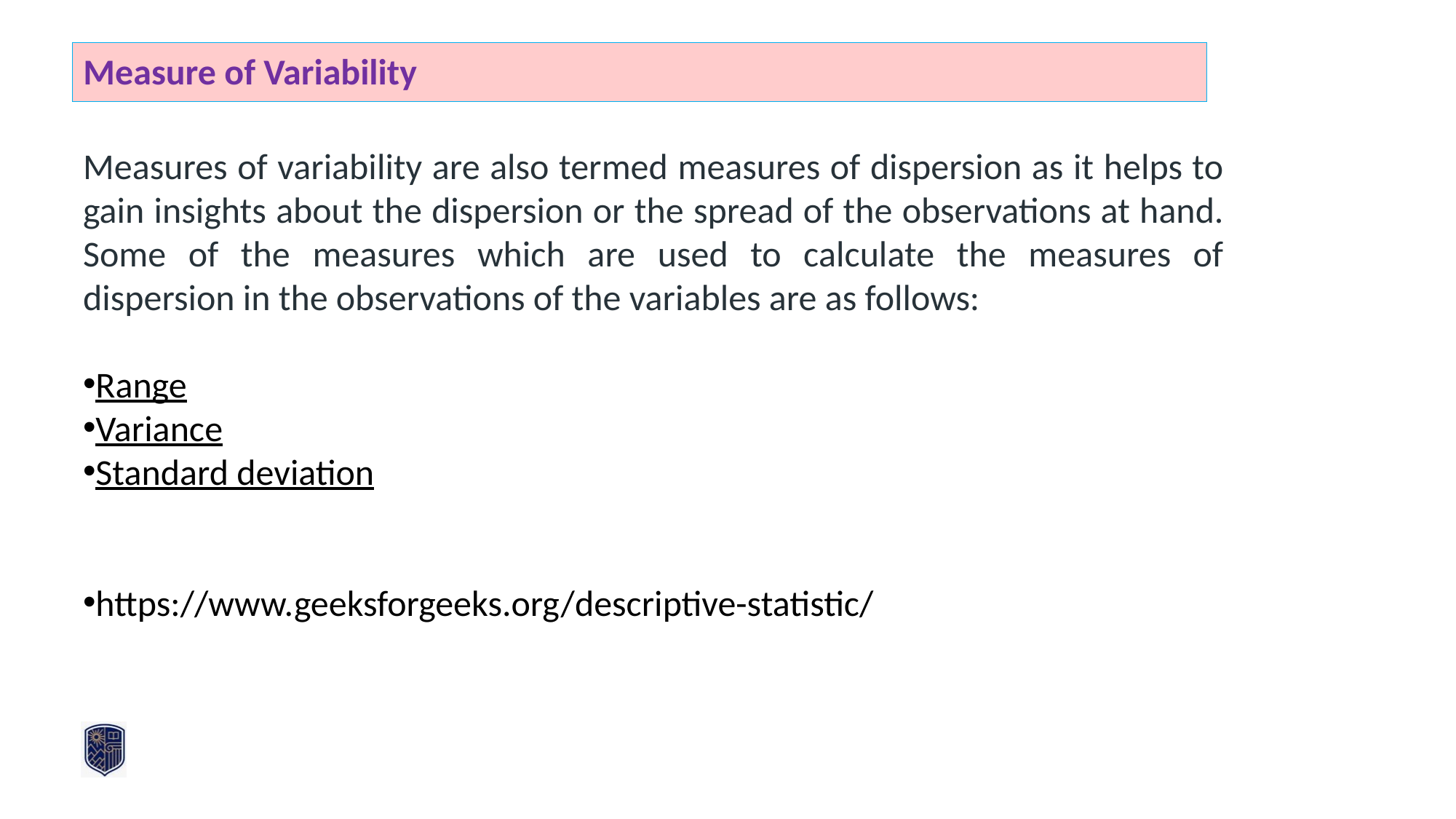

Measure of Variability
Measures of variability are also termed measures of dispersion as it helps to gain insights about the dispersion or the spread of the observations at hand. Some of the measures which are used to calculate the measures of dispersion in the observations of the variables are as follows:

Range
Variance
Standard deviation

https://www.geeksforgeeks.org/descriptive-statistic/